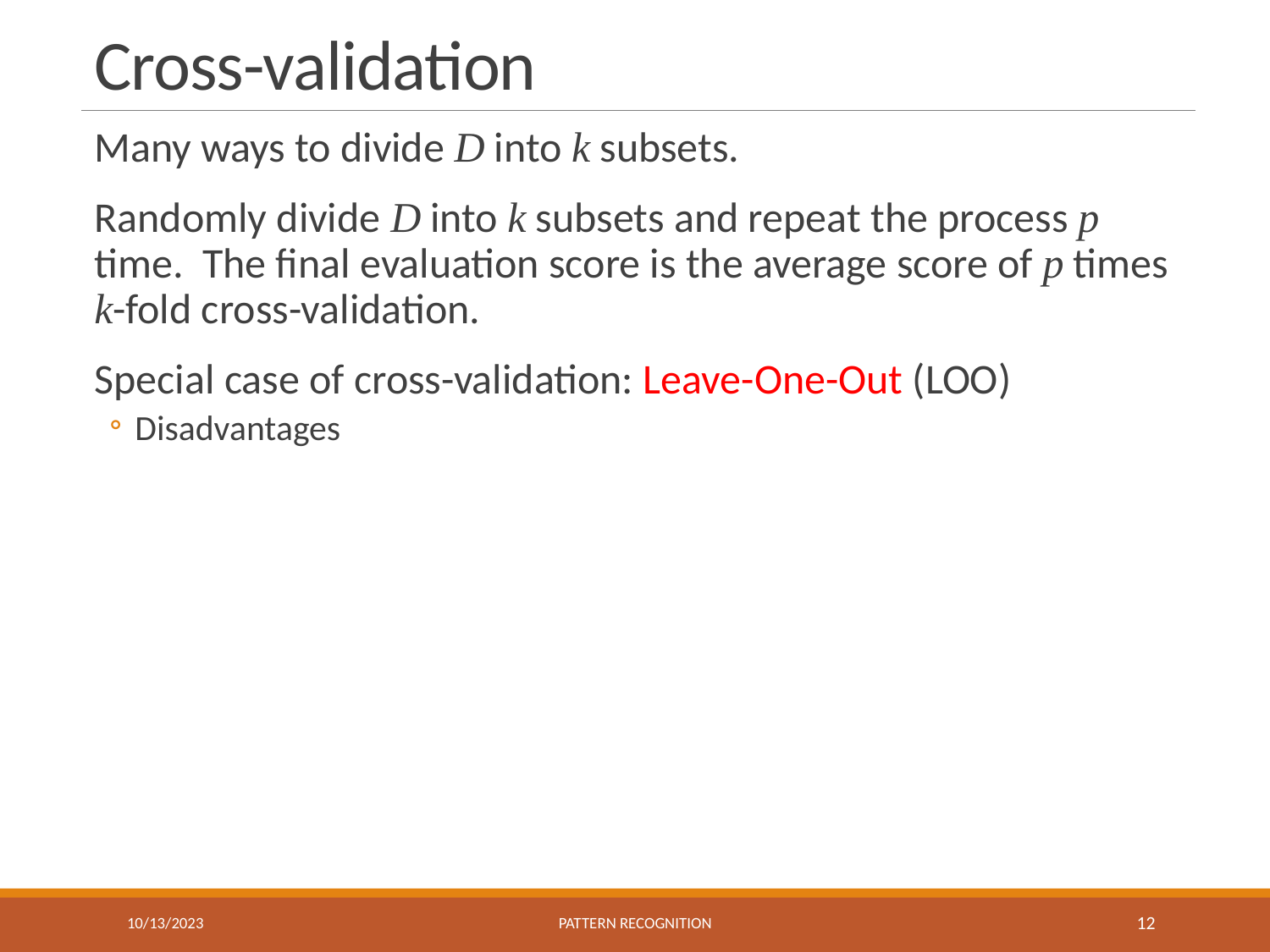

# Cross-validation
Many ways to divide D into k subsets.
Randomly divide D into k subsets and repeat the process p time.  The final evaluation score is the average score of p times k-fold cross-validation.
Special case of cross-validation: Leave-One-Out (LOO)
Disadvantages
10/13/2023
Pattern recognition
12